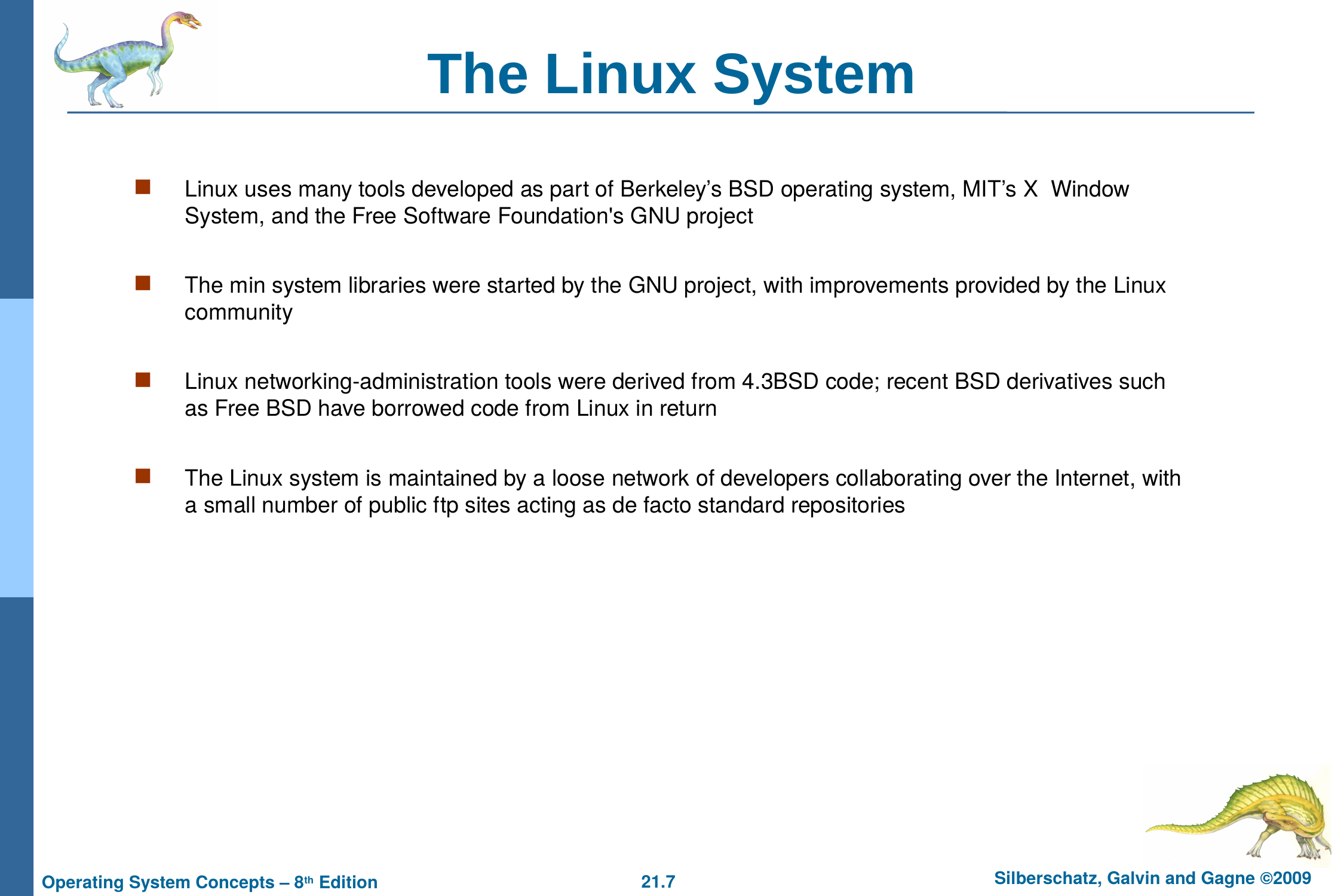

# The Linux System
Linux uses many tools developed as part of Berkeley’s BSD operating system, MIT’s X  Window System, and the Free Software Foundation's GNU project

The min system libraries were started by the GNU project, with improvements provided by the Linux community

Linux networking-administration tools were derived from 4.3BSD code; recent BSD derivatives such as Free BSD have borrowed code from Linux in return

The Linux system is maintained by a loose network of developers collaborating over the Internet, with a small number of public ftp sites acting as de facto standard repositories